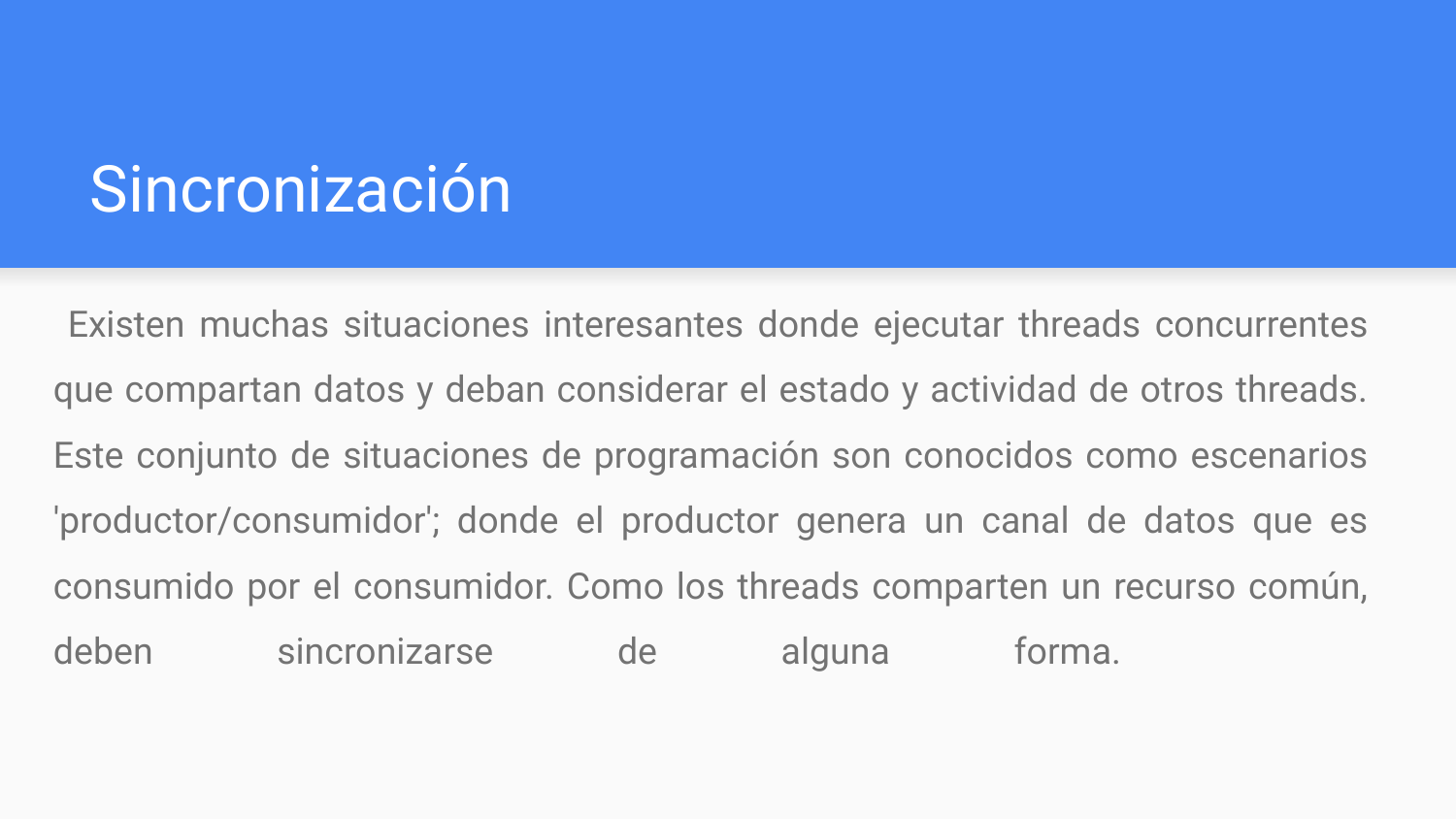

# Sincronización
 Existen muchas situaciones interesantes donde ejecutar threads concurrentes que compartan datos y deban considerar el estado y actividad de otros threads. Este conjunto de situaciones de programación son conocidos como escenarios 'productor/consumidor'; donde el productor genera un canal de datos que es consumido por el consumidor. Como los threads comparten un recurso común, deben sincronizarse de alguna forma.